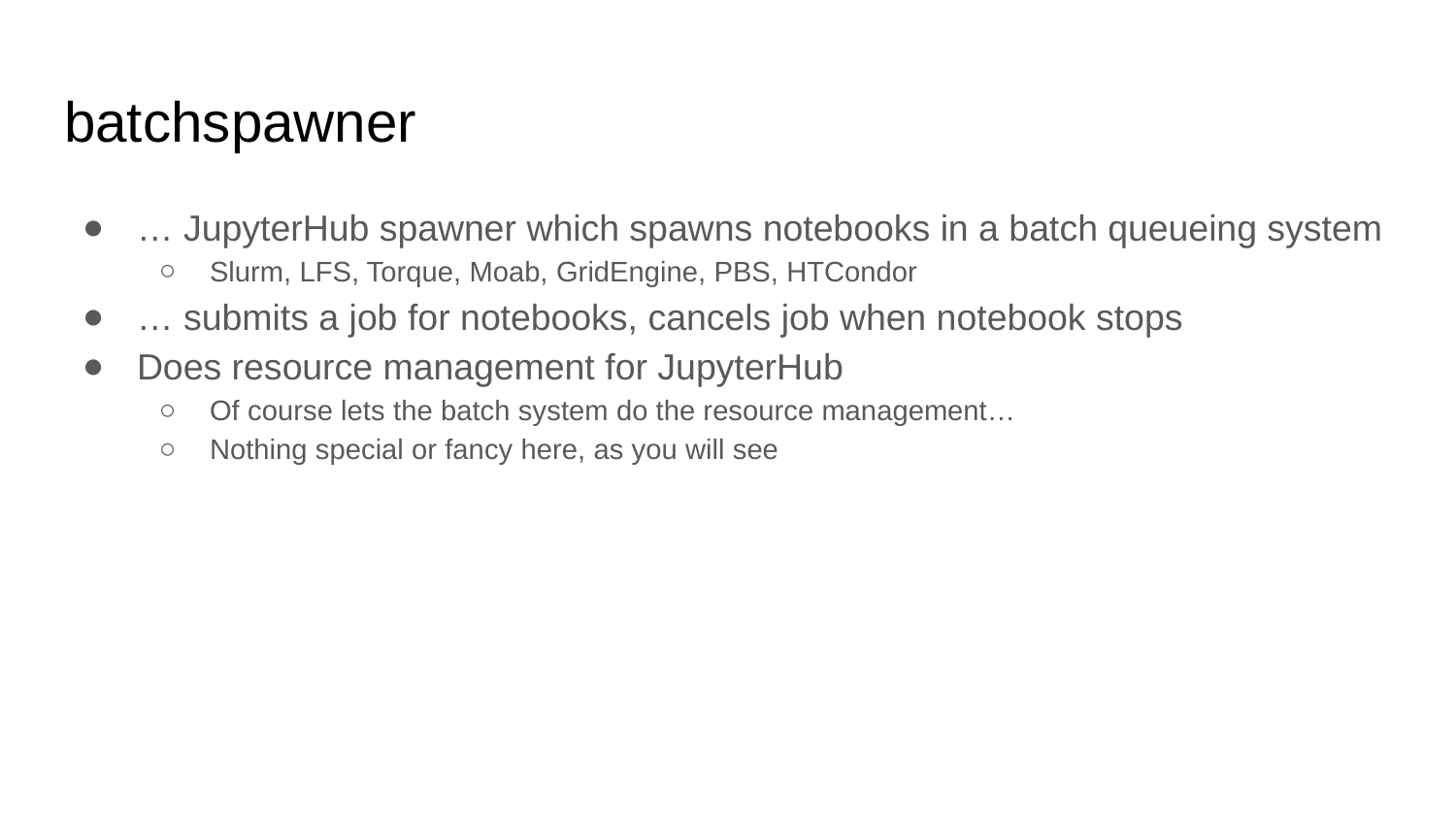

# batchspawner
… JupyterHub spawner which spawns notebooks in a batch queueing system
Slurm, LFS, Torque, Moab, GridEngine, PBS, HTCondor
… submits a job for notebooks, cancels job when notebook stops
Does resource management for JupyterHub
Of course lets the batch system do the resource management…
Nothing special or fancy here, as you will see